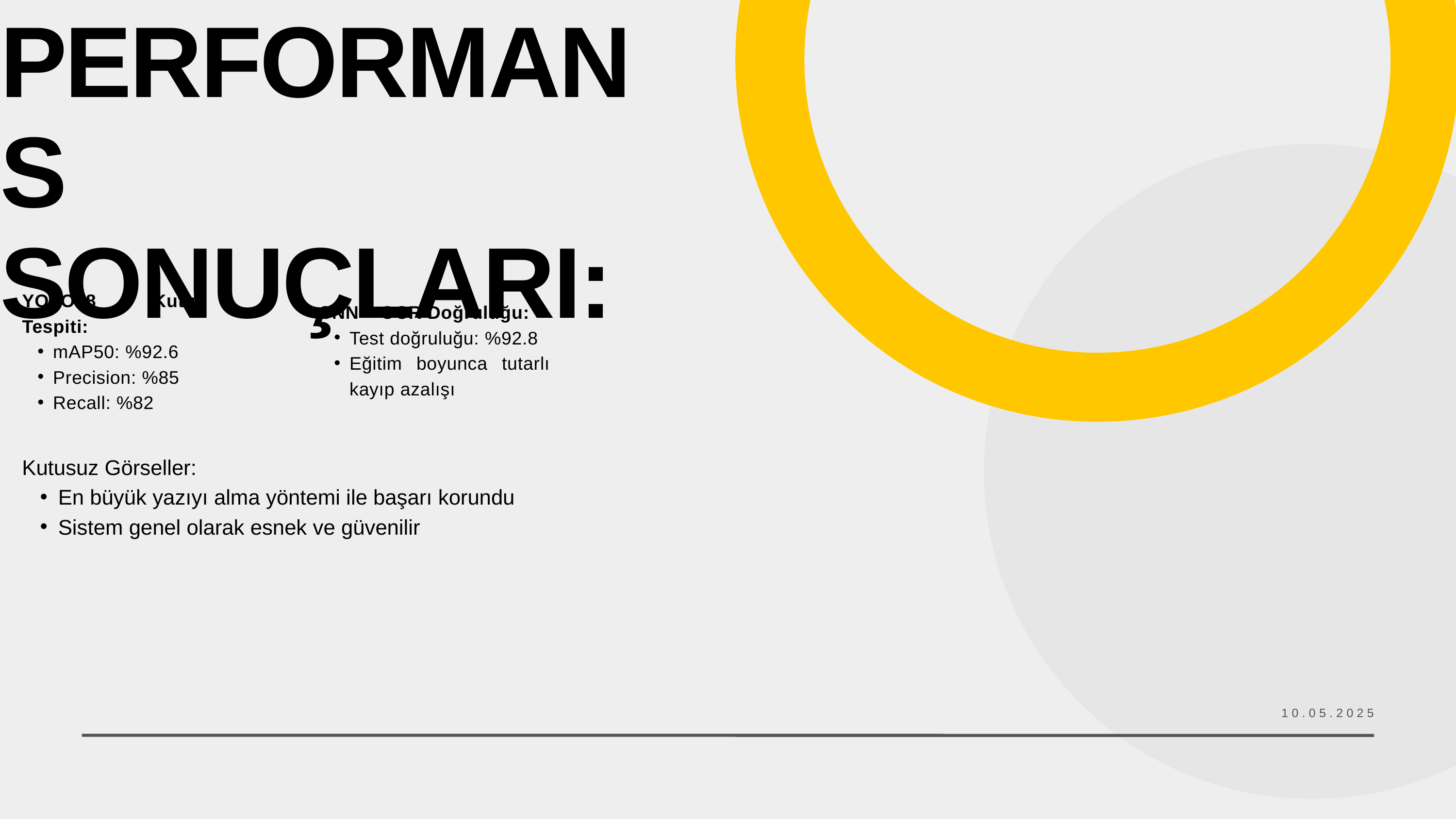

PERFORMANS SONUÇLARI:

YOLOv8 – Kutu Tespiti:
mAP50: %92.6
Precision: %85
Recall: %82

CNN – OCR Doğruluğu:
Test doğruluğu: %92.8
Eğitim boyunca tutarlı kayıp azalışı
Kutusuz Görseller:
En büyük yazıyı alma yöntemi ile başarı korundu
Sistem genel olarak esnek ve güvenilir
10.05.2025